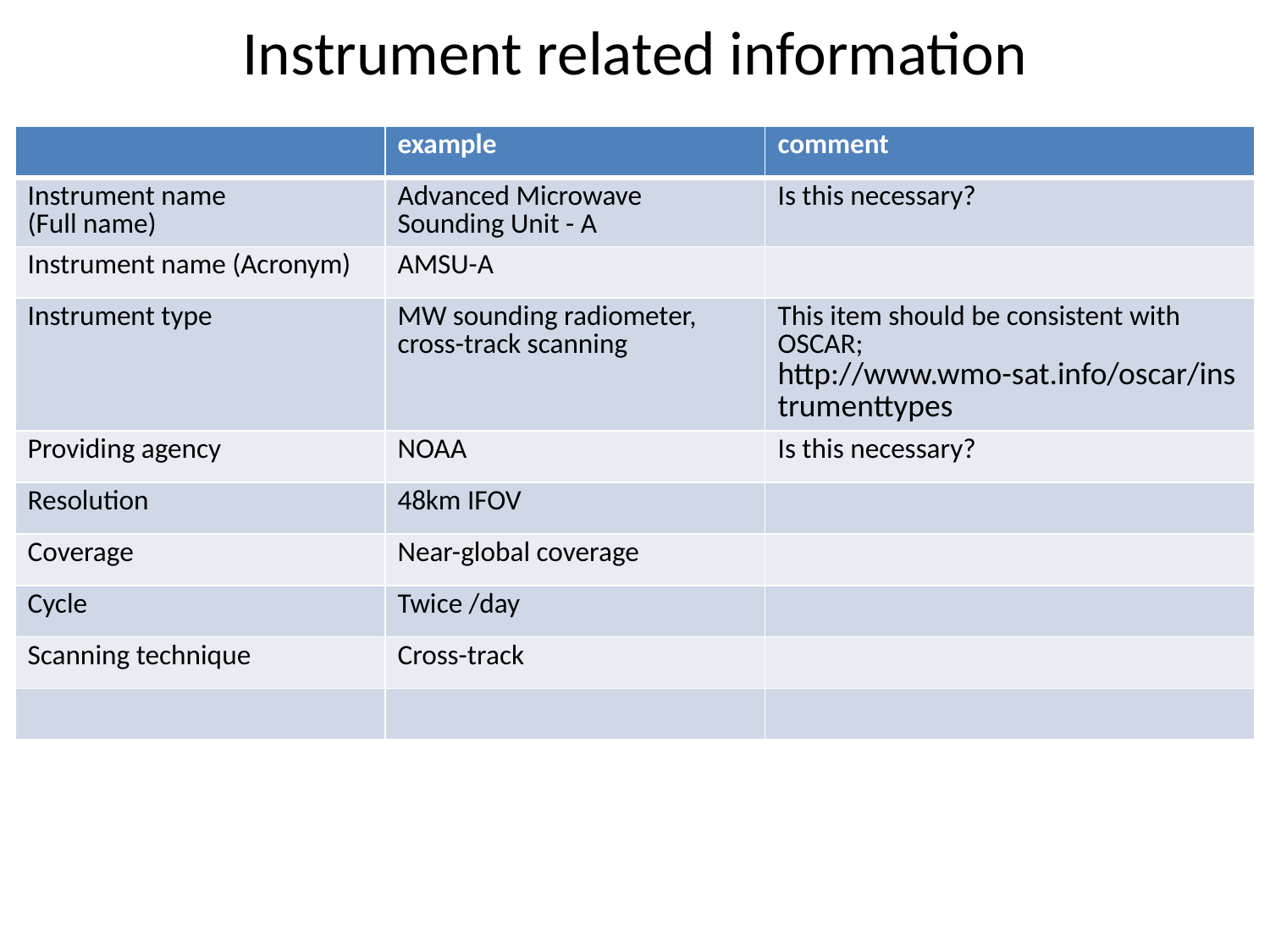

# Instrument related information
|  | example | comment |
| --- | --- | --- |
| Instrument name (Full name) | Advanced Microwave Sounding Unit - A | Is this necessary? |
| Instrument name (Acronym) | AMSU-A |  |
| Instrument type | MW sounding radiometer, cross-track scanning | This item should be consistent with OSCAR; http://www.wmo-sat.info/oscar/instrumenttypes |
| Providing agency | NOAA | Is this necessary? |
| Resolution | 48km IFOV |  |
| Coverage | Near-global coverage |  |
| Cycle | Twice /day |  |
| Scanning technique | Cross-track |  |
|  |  |  |